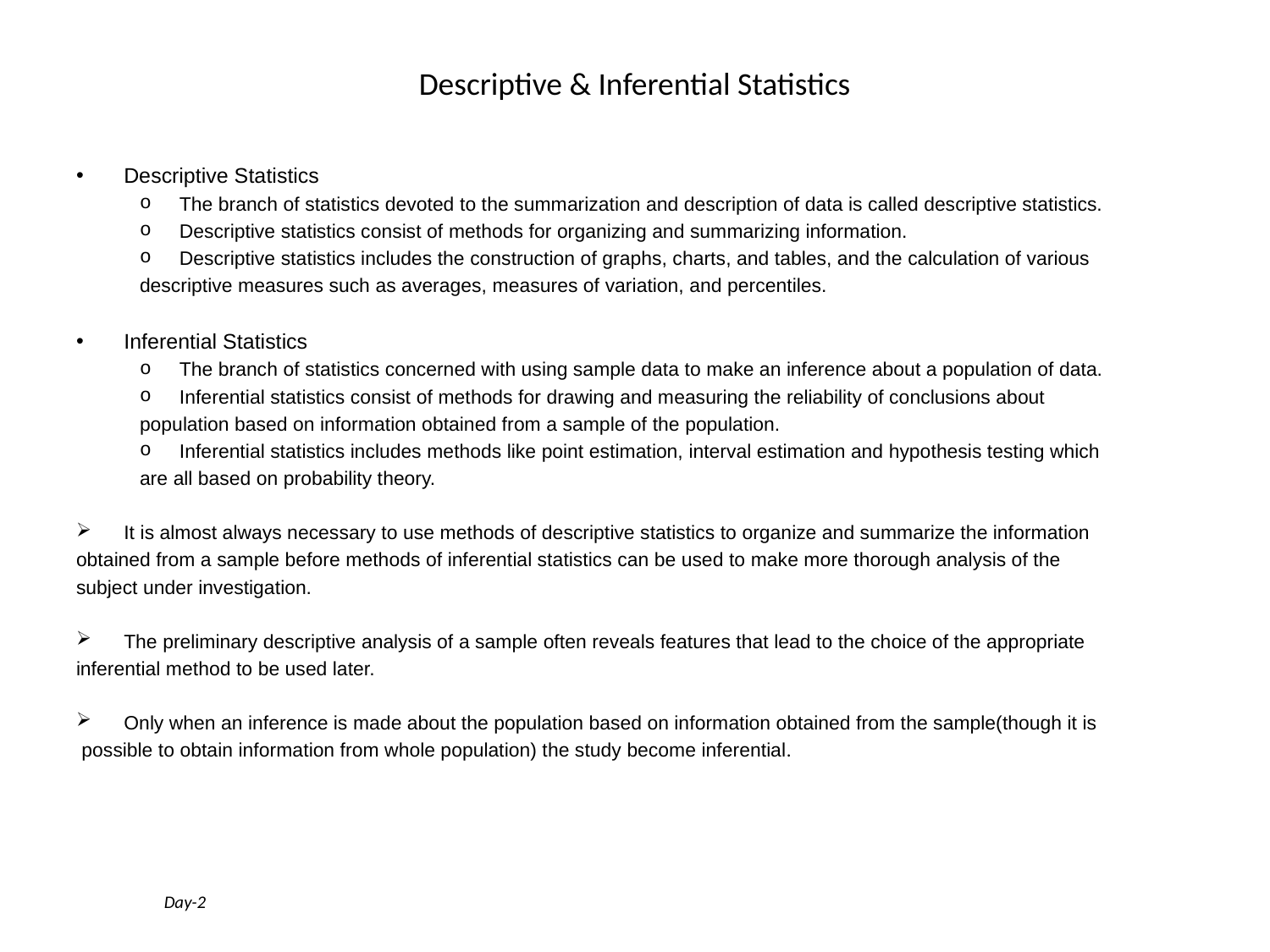

Descriptive & Inferential Statistics
Descriptive Statistics
The branch of statistics devoted to the summarization and description of data is called descriptive statistics.
Descriptive statistics consist of methods for organizing and summarizing information.
Descriptive statistics includes the construction of graphs, charts, and tables, and the calculation of various
descriptive measures such as averages, measures of variation, and percentiles.

Inferential Statistics
The branch of statistics concerned with using sample data to make an inference about a population of data.
Inferential statistics consist of methods for drawing and measuring the reliability of conclusions about
population based on information obtained from a sample of the population.
Inferential statistics includes methods like point estimation, interval estimation and hypothesis testing which
are all based on probability theory.

It is almost always necessary to use methods of descriptive statistics to organize and summarize the information
obtained from a sample before methods of inferential statistics can be used to make more thorough analysis of the
subject under investigation.

The preliminary descriptive analysis of a sample often reveals features that lead to the choice of the appropriate
inferential method to be used later.

Only when an inference is made about the population based on information obtained from the sample(though it is
 possible to obtain information from whole population) the study become inferential.
Day-2